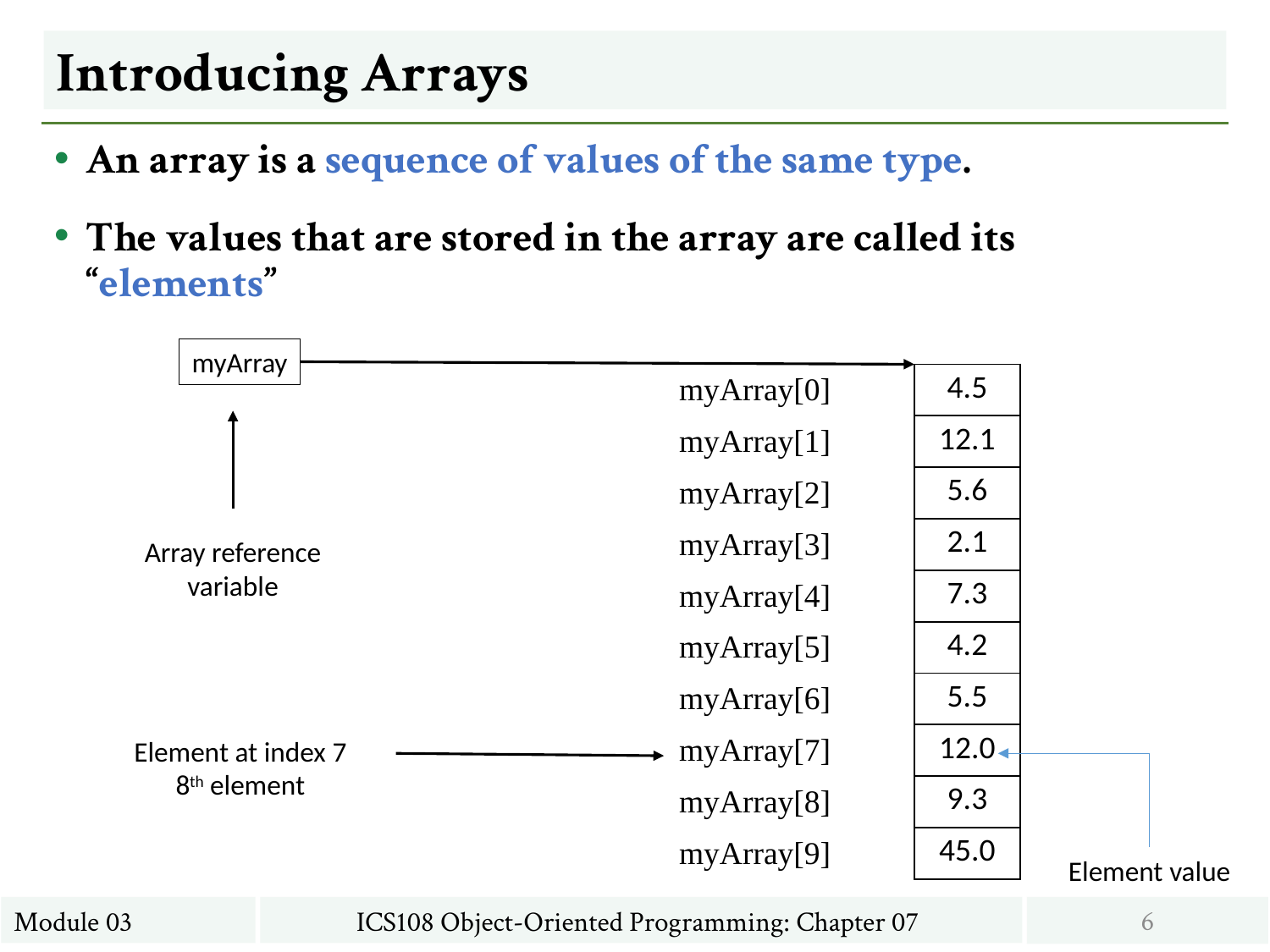

# Introducing Arrays
An array is a sequence of values of the same type.
The values that are stored in the array are called its “elements”

myArray
| myArray[0] |
| --- |
| myArray[1] |
| myArray[2] |
| myArray[3] |
| myArray[4] |
| myArray[5] |
| myArray[6] |
| myArray[7] |
| myArray[8] |
| myArray[9] |
| 4.5 |
| --- |
| 12.1 |
| 5.6 |
| 2.1 |
| 7.3 |
| 4.2 |
| 5.5 |
| 12.0 |
| 9.3 |
| 45.0 |
Array reference variable
Element at index 7
8th element
Element value
6